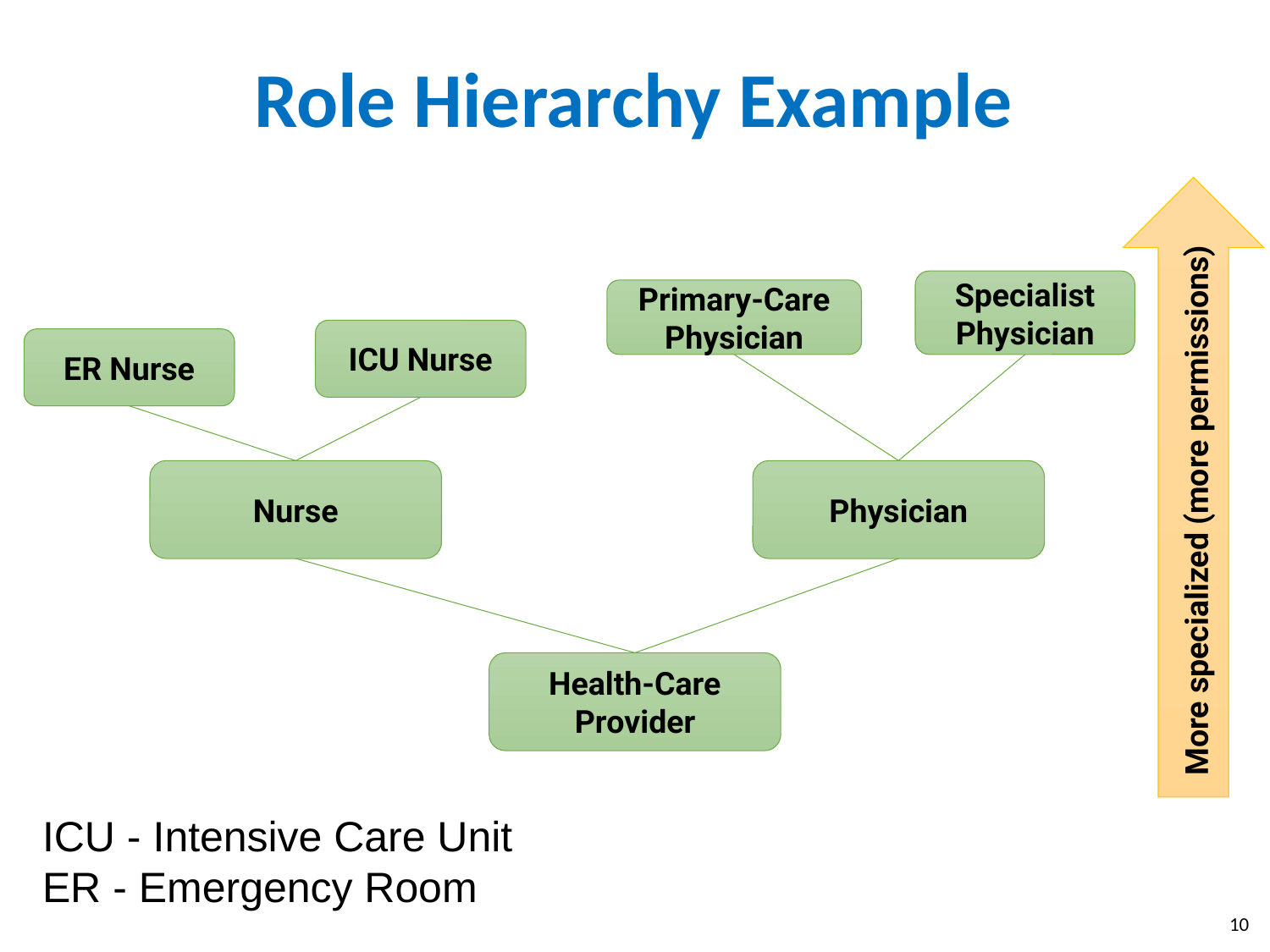

# Role Hierarchy Example

Specialist Physician
Primary-Care Physician
ICU Nurse
ER Nurse
More specialized (more permissions)
Nurse
Physician
Health-Care Provider
ICU - Intensive Care Unit
ER - Emergency Room
10